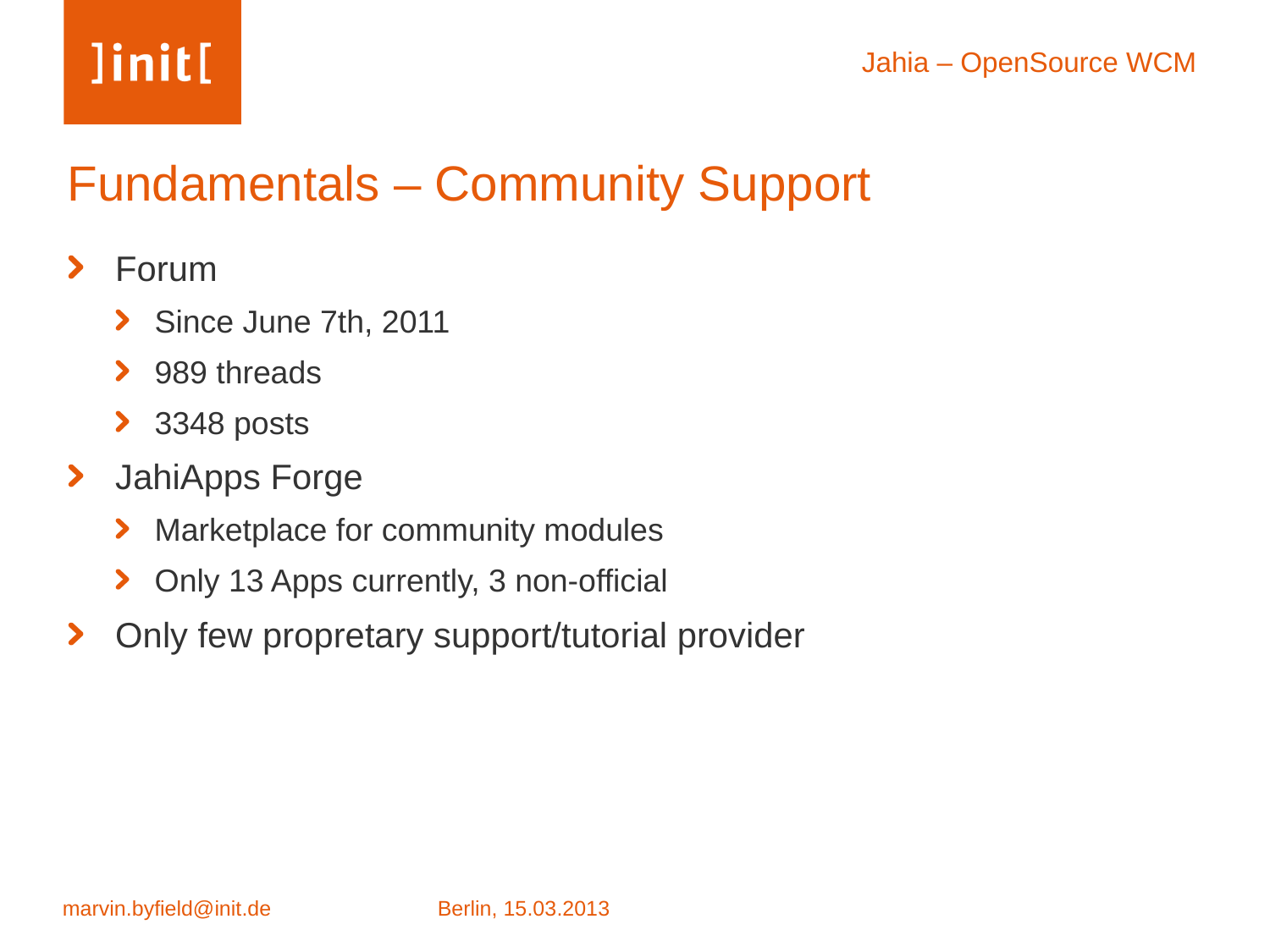

# Fundamentals – Community Support
Forum
Since June 7th, 2011
989 threads
3348 posts
JahiApps Forge
Marketplace for community modules
Only 13 Apps currently, 3 non-official
Only few propretary support/tutorial provider
Berlin, 15.03.2013
marvin.byfield@init.de